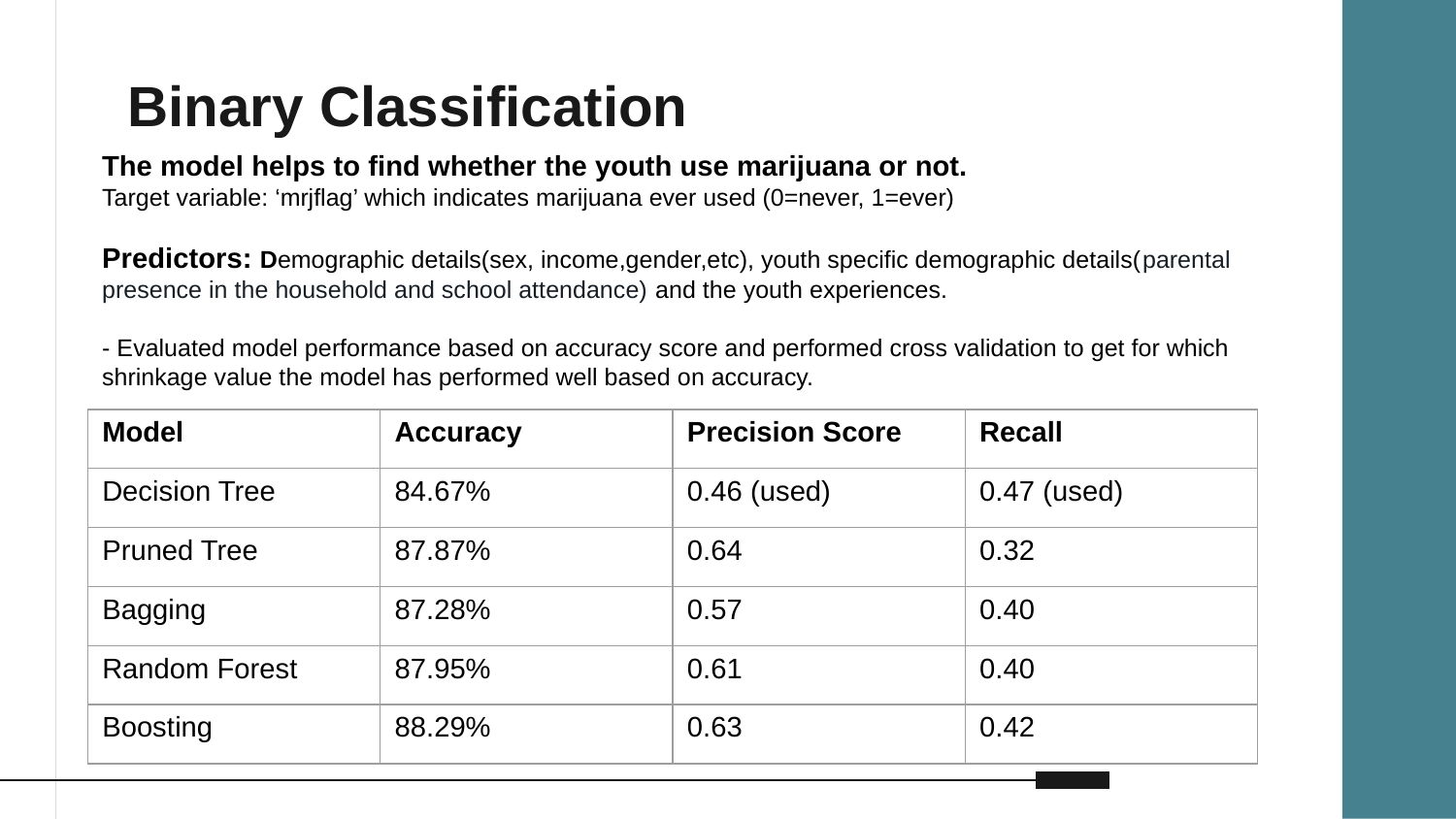

# Binary Classification
The model helps to find whether the youth use marijuana or not.
Target variable: ‘mrjflag’ which indicates marijuana ever used (0=never, 1=ever)

Predictors: Demographic details(sex, income,gender,etc), youth specific demographic details(parental presence in the household and school attendance) and the youth experiences.

- Evaluated model performance based on accuracy score and performed cross validation to get for which shrinkage value the model has performed well based on accuracy.
| Model | Accuracy | Precision Score | Recall |
| --- | --- | --- | --- |
| Decision Tree | 84.67% | 0.46 (used) | 0.47 (used) |
| Pruned Tree | 87.87% | 0.64 | 0.32 |
| Bagging | 87.28% | 0.57 | 0.40 |
| Random Forest | 87.95% | 0.61 | 0.40 |
| Boosting | 88.29% | 0.63 | 0.42 |